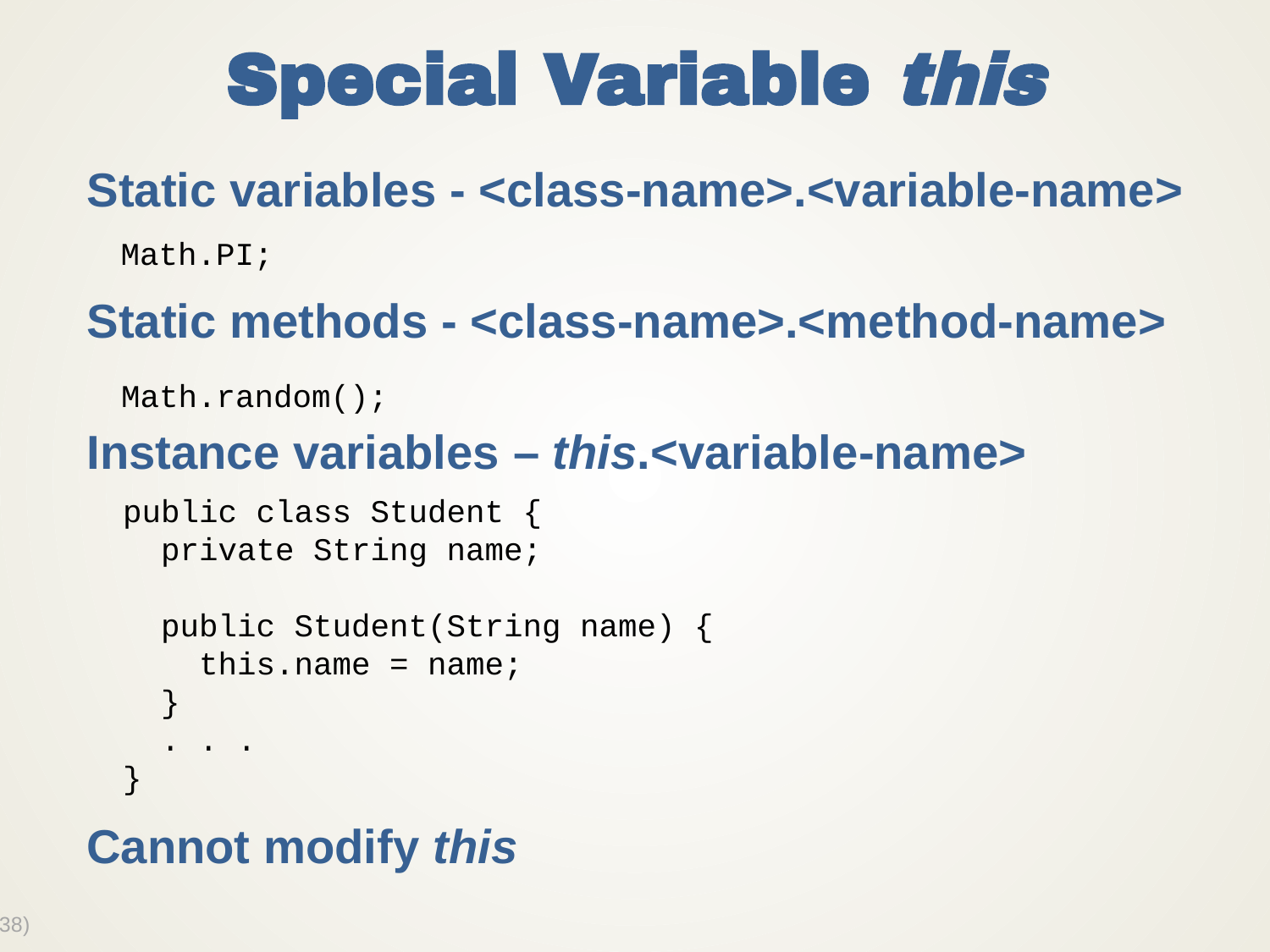

# Special Variable this
Static variables - <class-name>.<variable-name>

Static methods - <class-name>.<method-name>

Instance variables – this.<variable-name>

Cannot modify this
Math.PI;
Math.random();
public class Student {
  private String name;

  public Student(String name) {
    this.name = name;
  }
  . . .
}